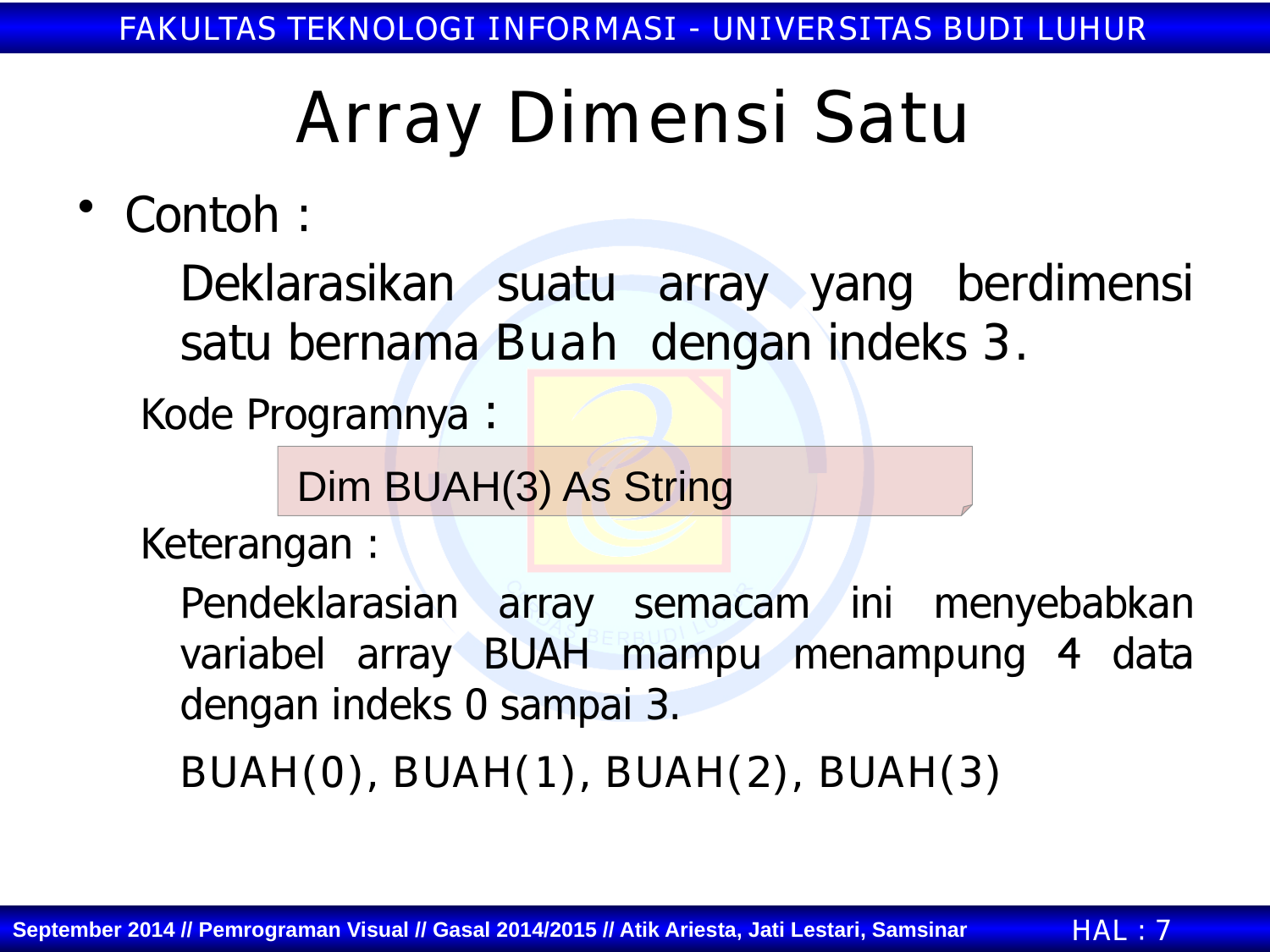

# Array Dimensi Satu
Contoh :
	Deklarasikan suatu array yang berdimensi satu bernama Buah  dengan indeks 3.
Kode Programnya :

Keterangan :
	Pendeklarasian array semacam ini menyebabkan variabel array BUAH mampu menampung 4 data dengan indeks 0 sampai 3.
	BUAH(0), BUAH(1), BUAH(2), BUAH(3)

Dim BUAH(3) As String